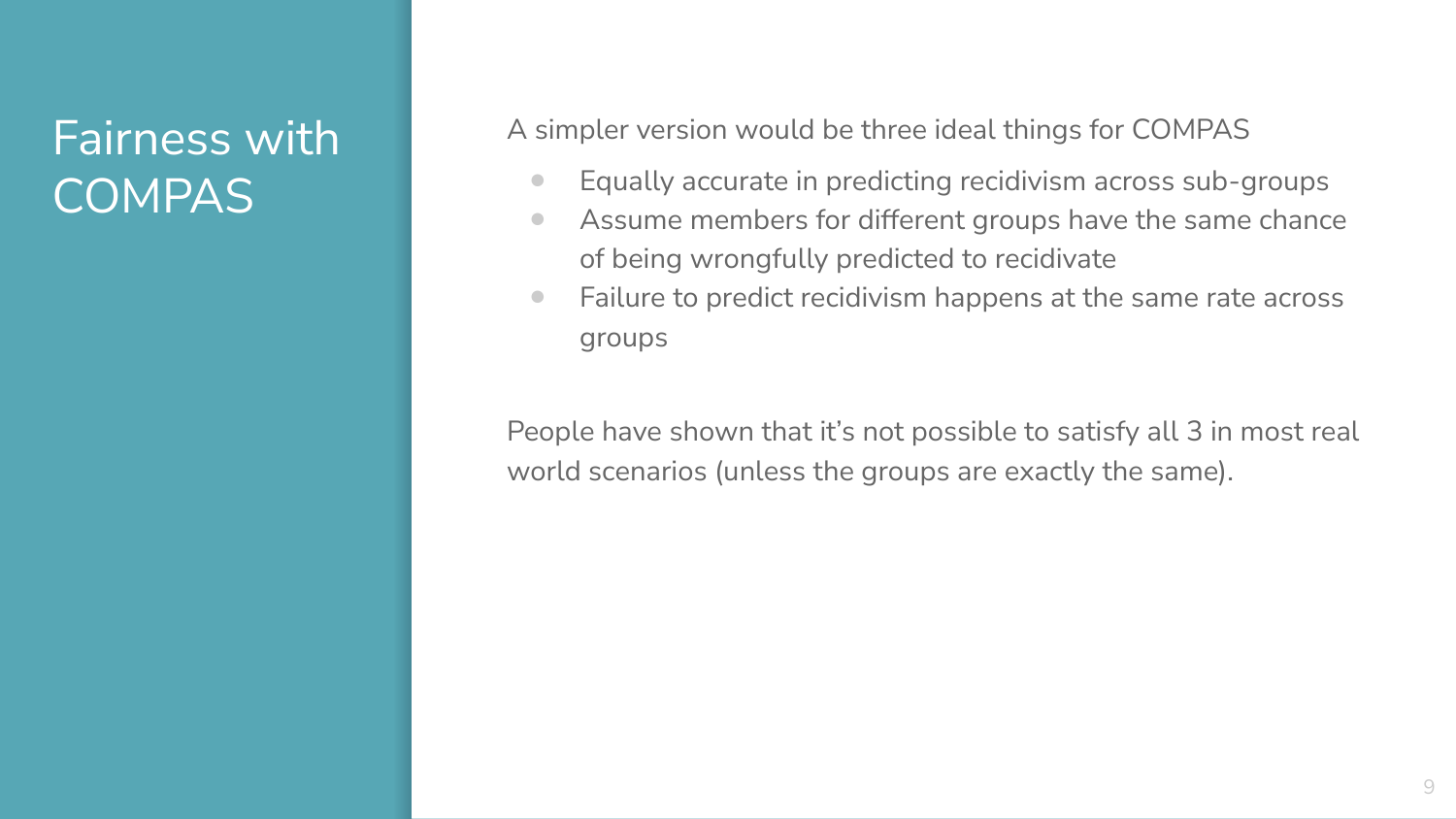

# Fairness with COMPAS
A simpler version would be three ideal things for COMPAS
Equally accurate in predicting recidivism across sub-groups
Assume members for different groups have the same chance of being wrongfully predicted to recidivate
Failure to predict recidivism happens at the same rate across groups
People have shown that it’s not possible to satisfy all 3 in most real world scenarios (unless the groups are exactly the same).

9